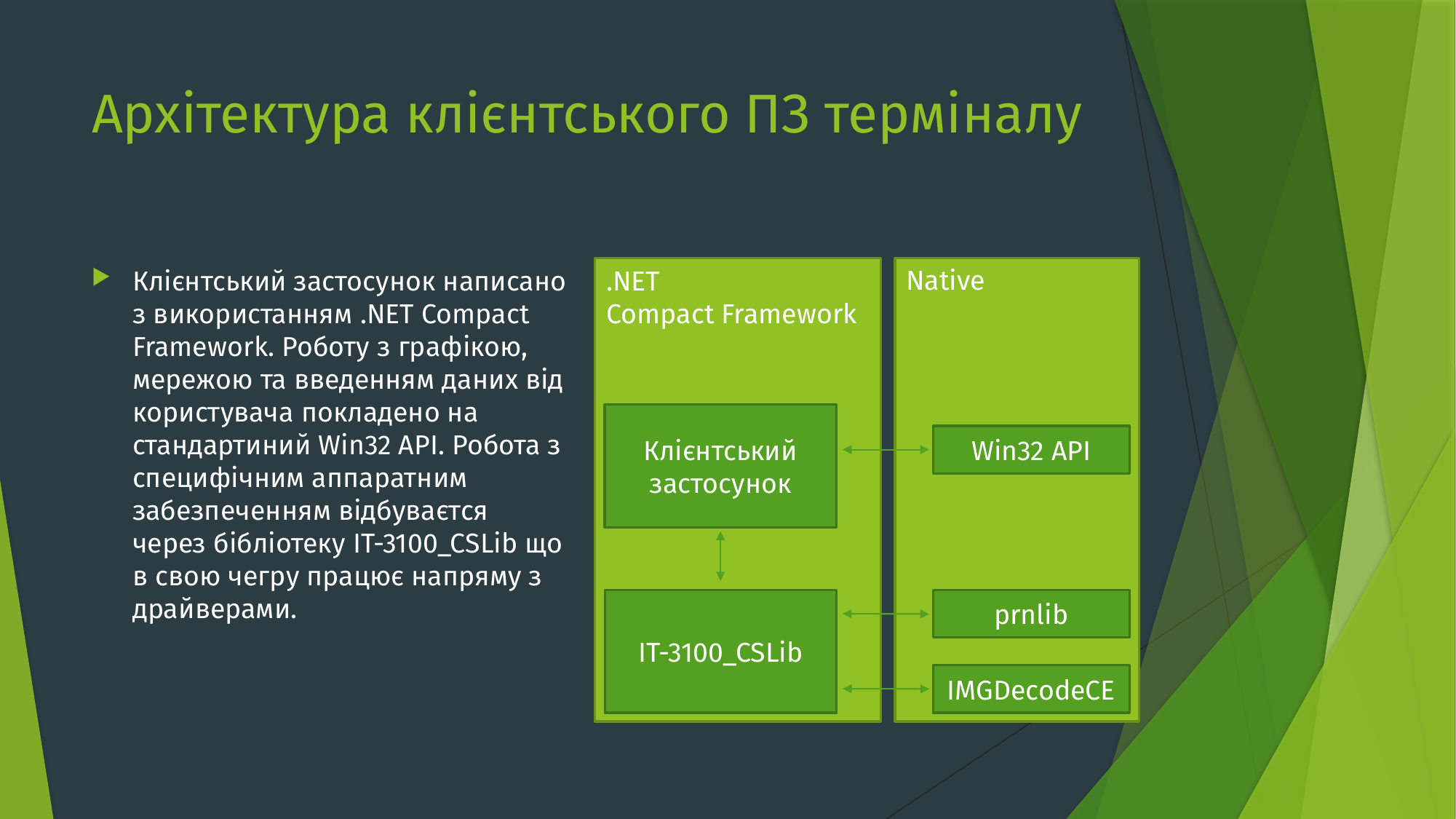

# Архітектура клієнтського ПЗ терміналу
Native
Клієнтський застосунок написано з використанням .NET Compact Framework. Роботу з графікою, мережою та введенням даних від користувача покладено на стандартиний Win32 API. Робота з специфічним аппаратним забезпеченням відбуваєтся через бібліотеку IT-3100_CSLib що в свою чегру працює напряму з драйверами.
.NET
Compact Framework

Клієнтський
застосунок
Win32 API
IT-3100_CSLib
prnlib
IMGDecodeCE